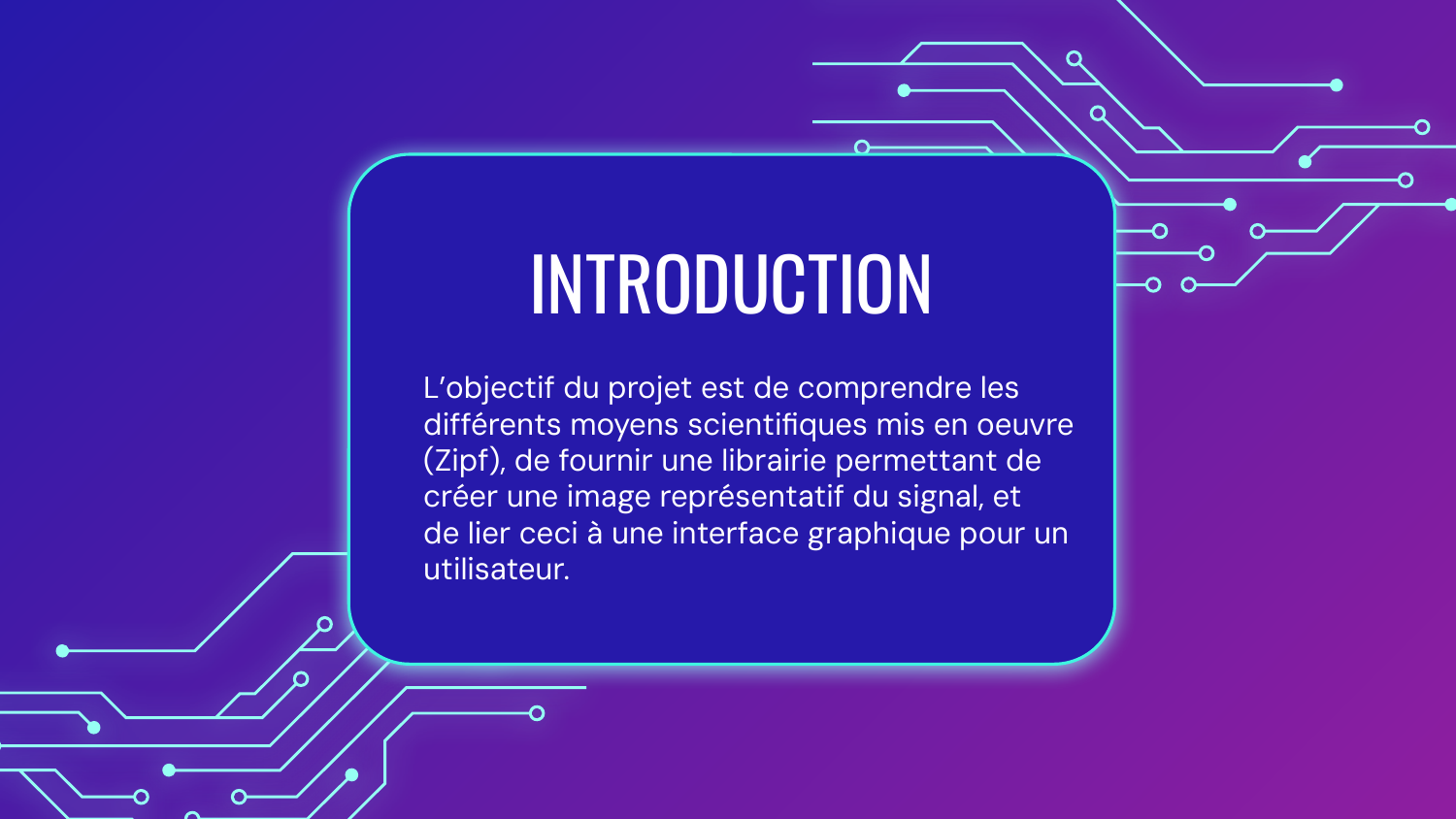

# INTRODUCTION

L’objectif du projet est de comprendre les différents moyens scientifiques mis en oeuvre
(Zipf), de fournir une librairie permettant de créer une image représentatif du signal, et
de lier ceci à une interface graphique pour un utilisateur.